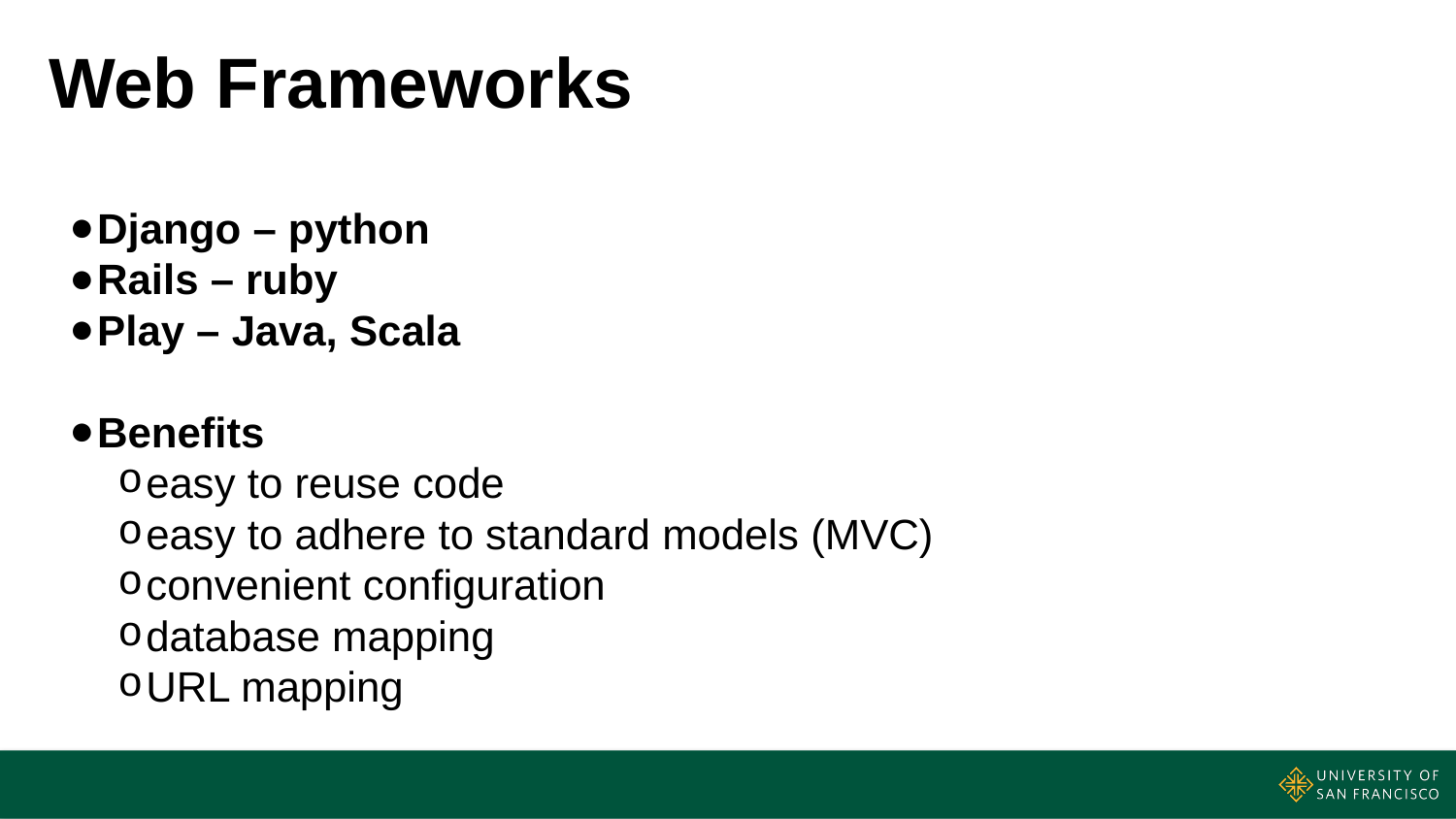

# Web Frameworks
Django – python
Rails – ruby
Play – Java, Scala

Benefits
easy to reuse code
easy to adhere to standard models (MVC)
convenient configuration
database mapping
URL mapping